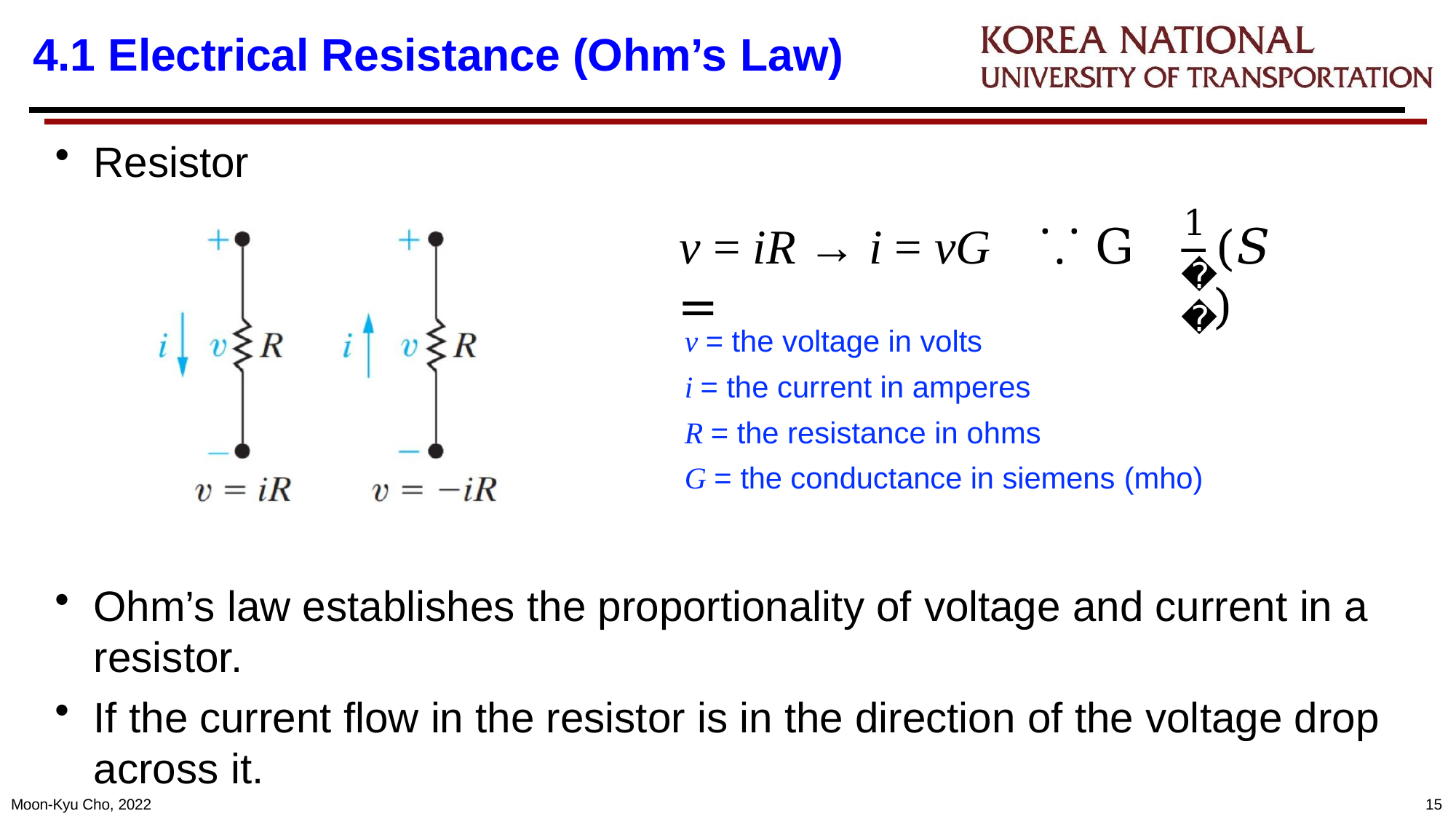

# 4.1 Electrical Resistance (Ohm’s Law)
Resistor
1
𝑅
v = iR → i = vG	⸪ G =
(𝑆)

v = the voltage in volts
i = the current in amperes
R = the resistance in ohms
G = the conductance in siemens (mho)

Ohm’s law establishes the proportionality of voltage and current in a  resistor.
If the current flow in the resistor is in the direction of the voltage drop  across it.
Moon-Kyu Cho, 2022
15